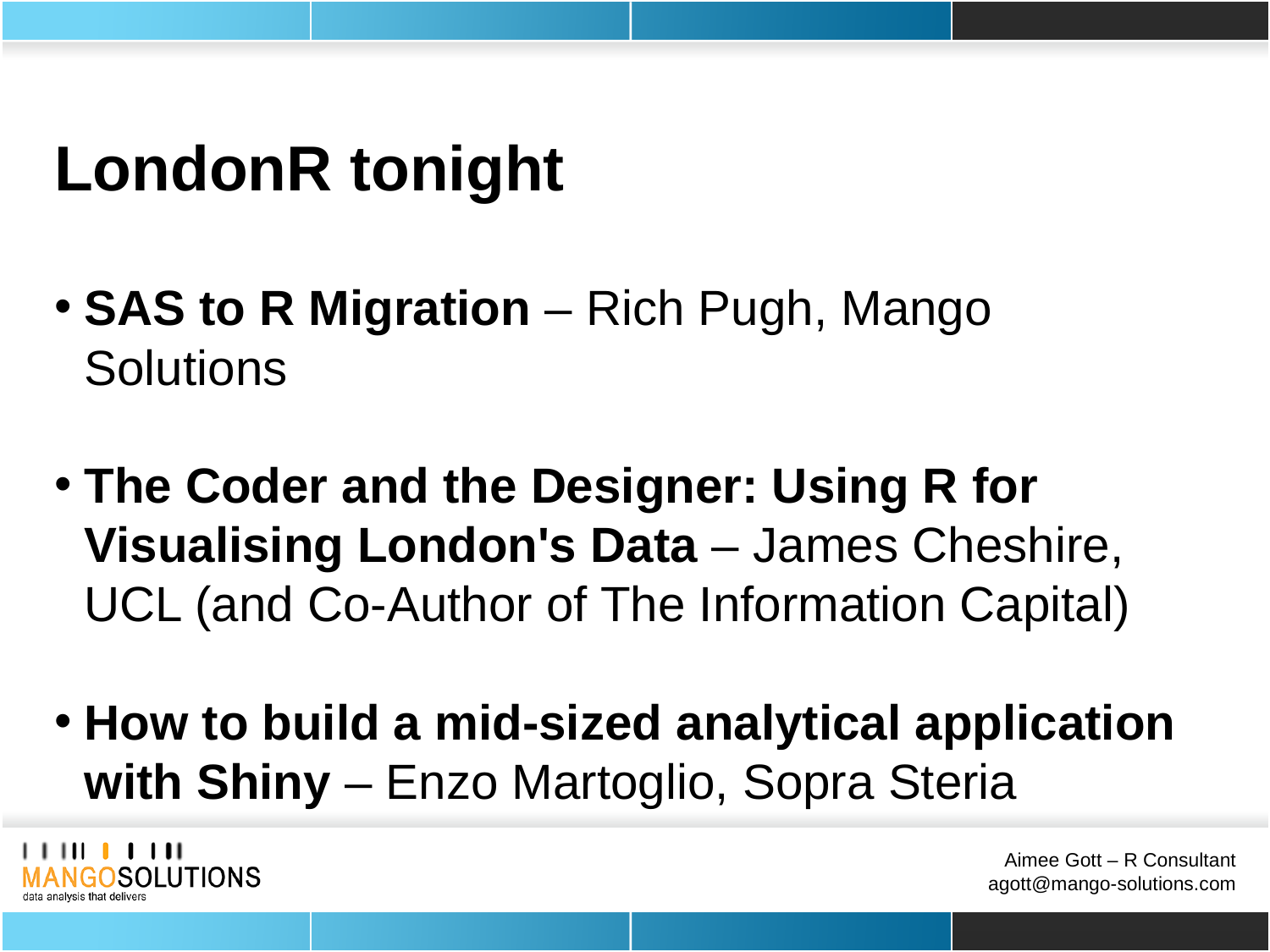

LondonR tonight
SAS to R Migration – Rich Pugh, Mango Solutions

The Coder and the Designer: Using R for Visualising London's Data – James Cheshire, UCL (and Co-Author of The Information Capital)

How to build a mid-sized analytical application with Shiny – Enzo Martoglio, Sopra Steria